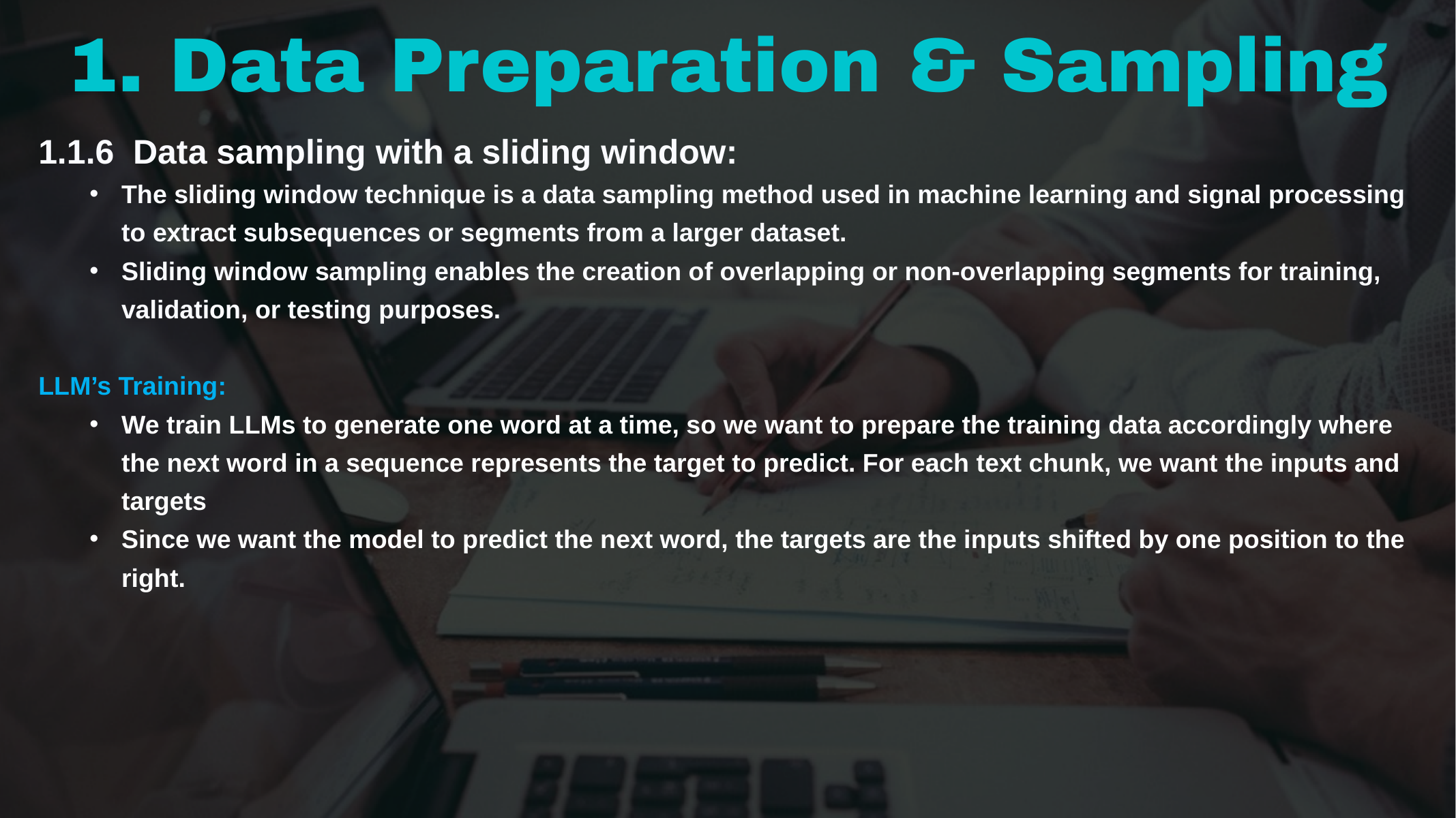

1. Data Preparation & Sampling
1.1.6  Data sampling with a sliding window:
The sliding window technique is a data sampling method used in machine learning and signal processing to extract subsequences or segments from a larger dataset.
Sliding window sampling enables the creation of overlapping or non-overlapping segments for training, validation, or testing purposes.

LLM’s Training:
We train LLMs to generate one word at a time, so we want to prepare the training data accordingly where the next word in a sequence represents the target to predict. For each text chunk, we want the inputs and targets
Since we want the model to predict the next word, the targets are the inputs shifted by one position to the right.